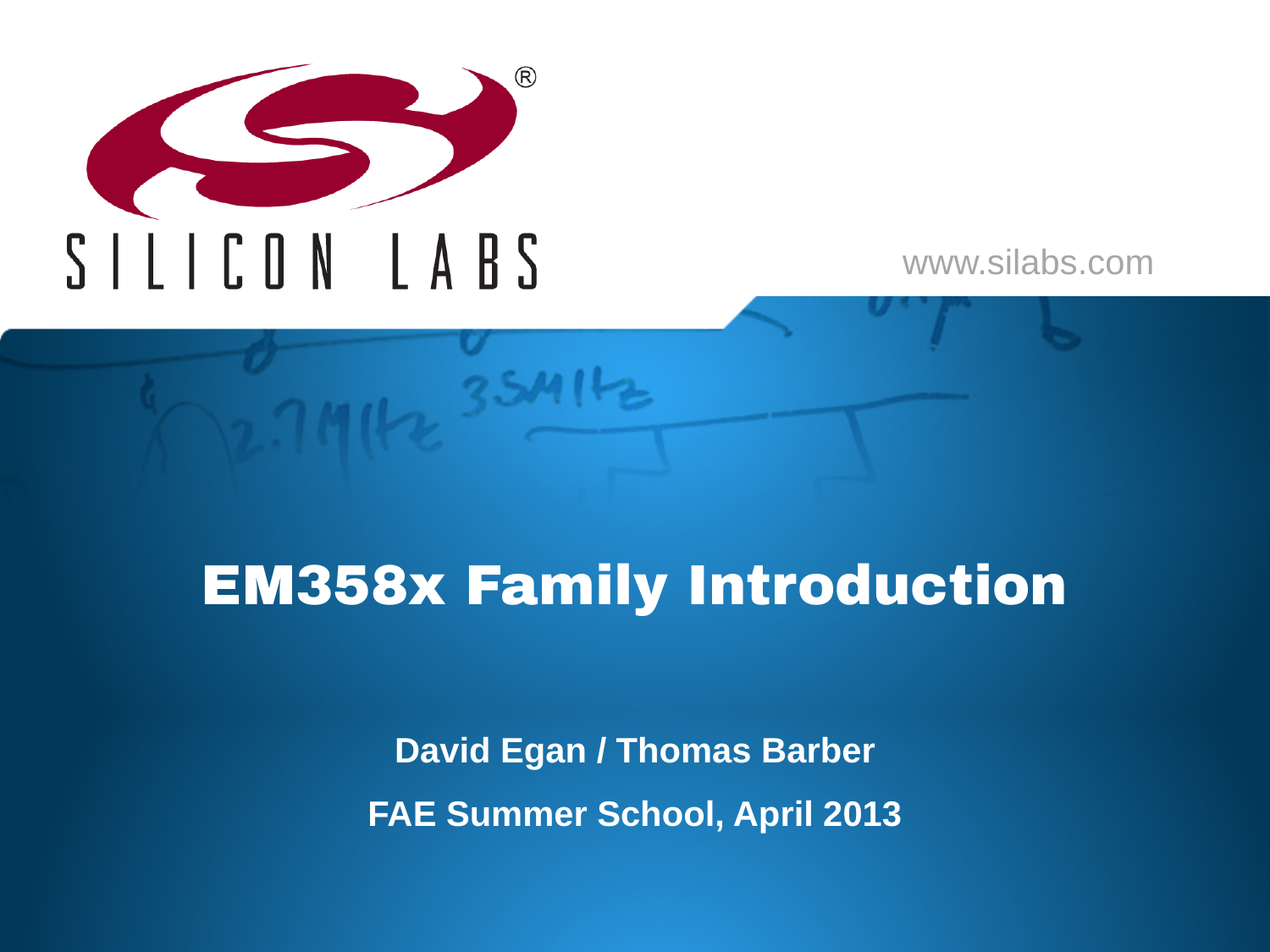

# EM358x Family Introduction
David Egan / Thomas Barber
FAE Summer School, April 2013